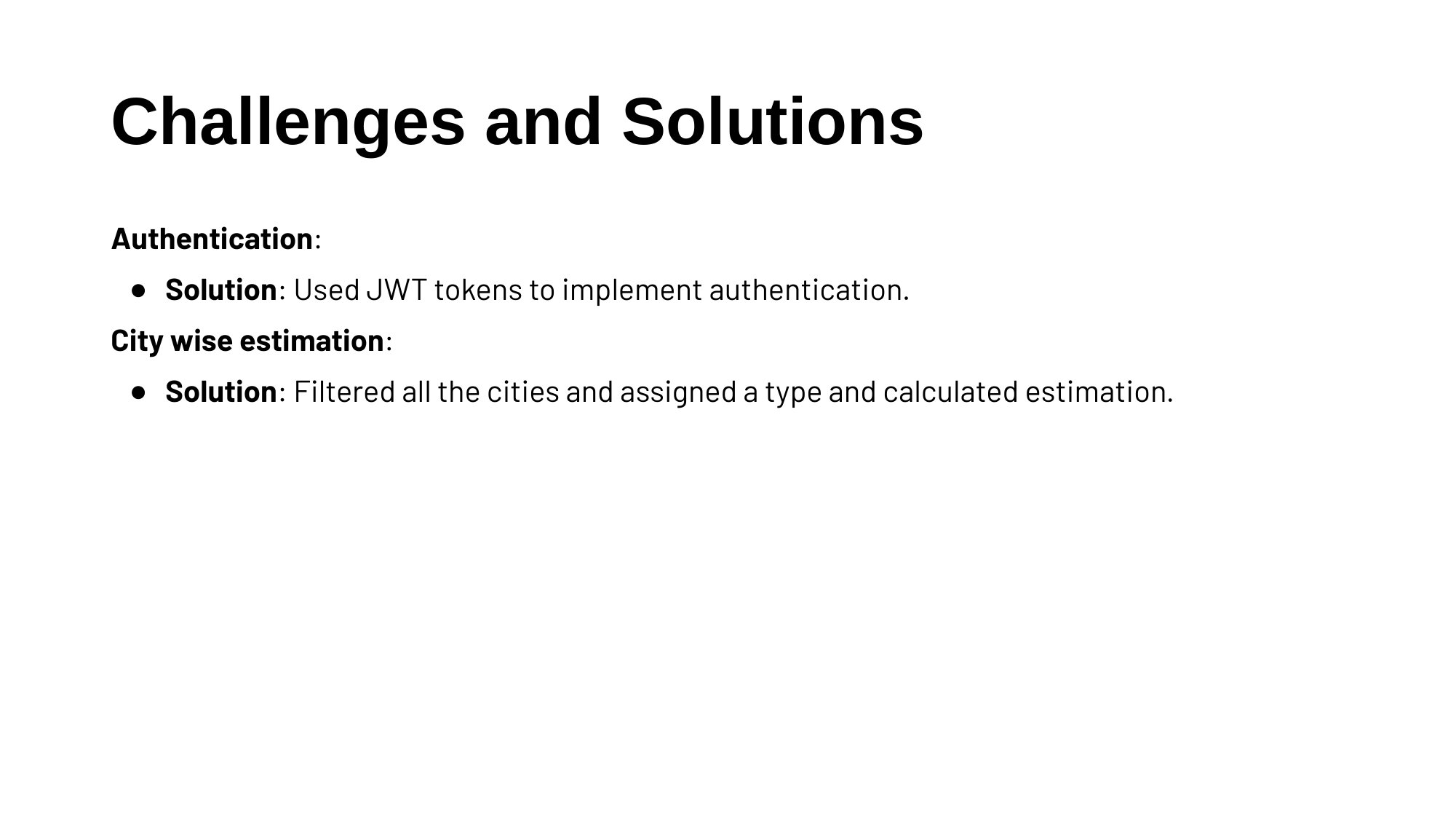

# Challenges and Solutions
Authentication:
Solution: Used JWT tokens to implement authentication.
City wise estimation:
Solution: Filtered all the cities and assigned a type and calculated estimation.